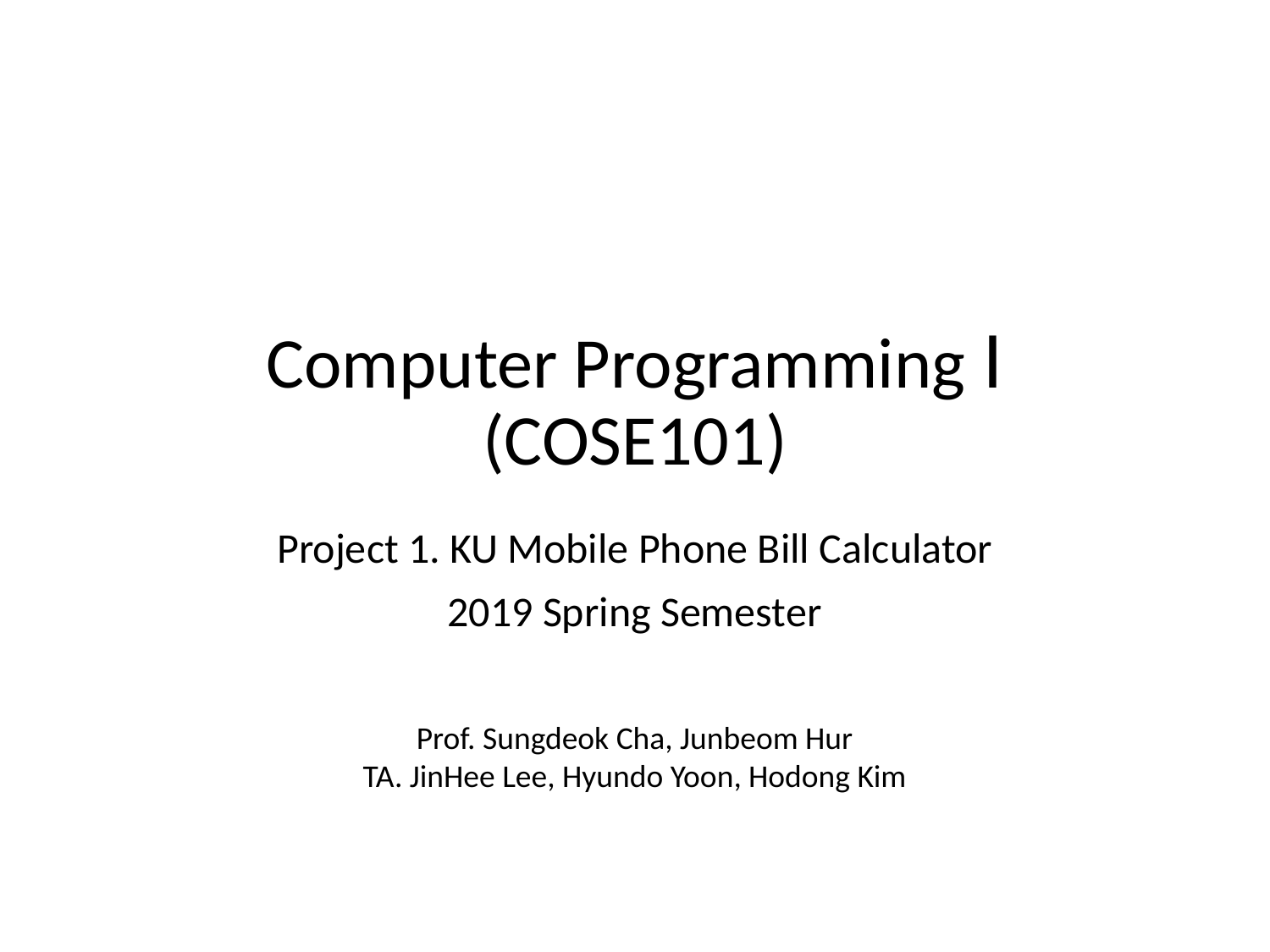

# Computer Programming Ⅰ (COSE101)
Project 1. KU Mobile Phone Bill Calculator
2019 Spring Semester
Prof. Sungdeok Cha, Junbeom Hur
TA. JinHee Lee, Hyundo Yoon, Hodong Kim